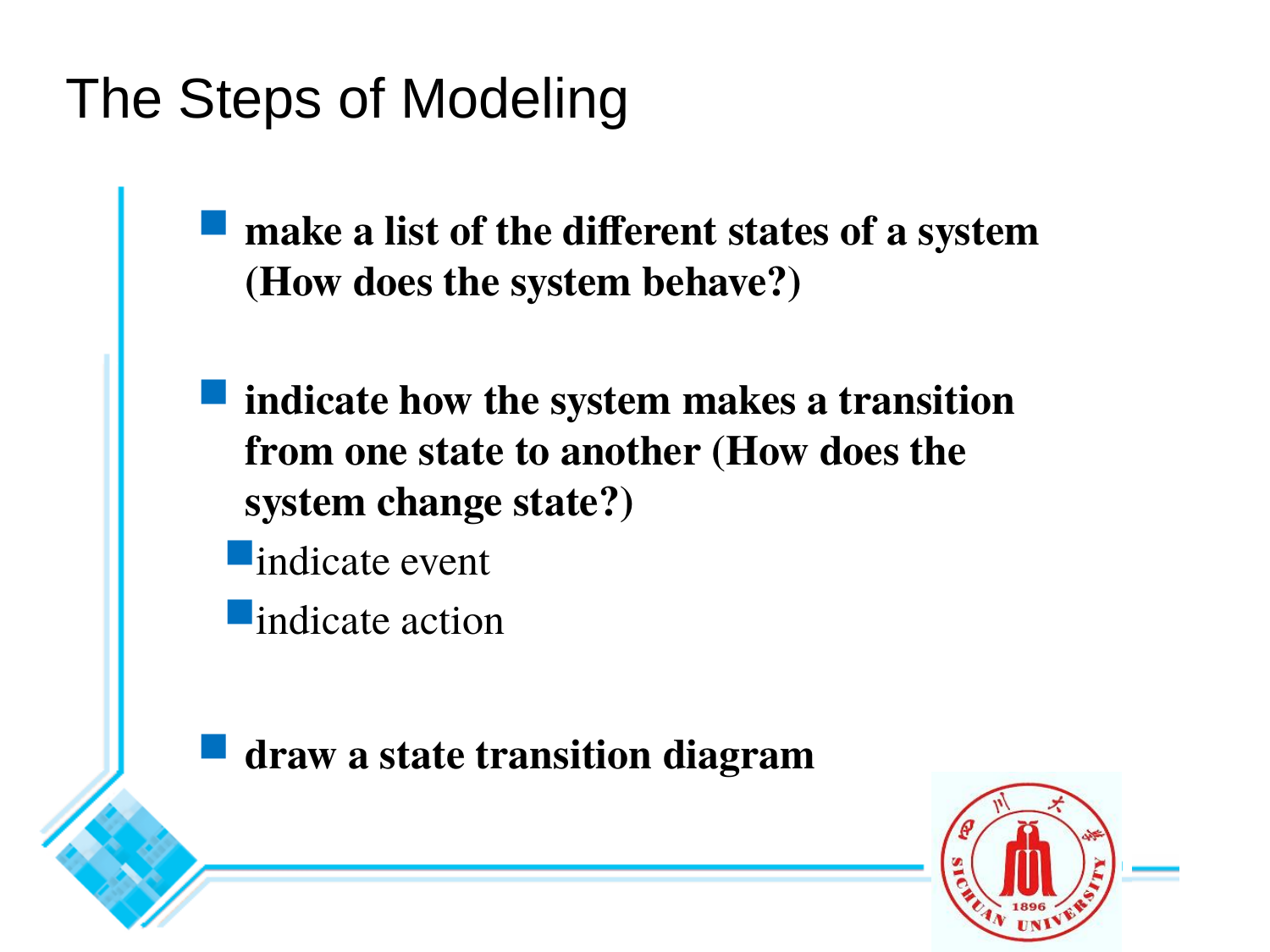

# The Steps of Modeling
make a list of the different states of a system (How does the system behave?)

indicate how the system makes a transition from one state to another (How does the system change state?)
indicate event
indicate action

draw a state transition diagram